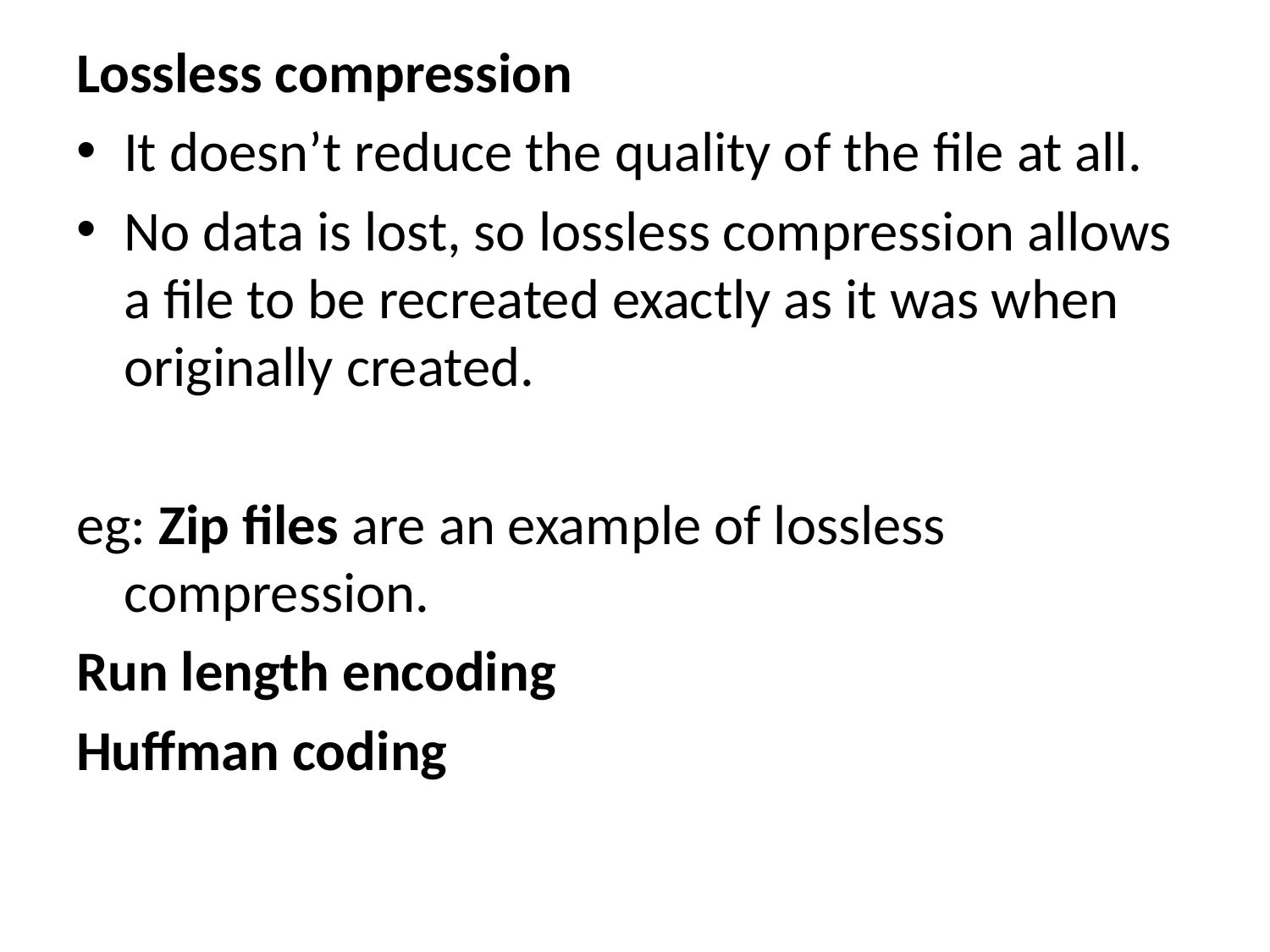

Lossless compression
It doesn’t reduce the quality of the file at all.
No data is lost, so lossless compression allows a file to be recreated exactly as it was when originally created.

eg: Zip files are an example of lossless compression.
Run length encoding
Huffman coding